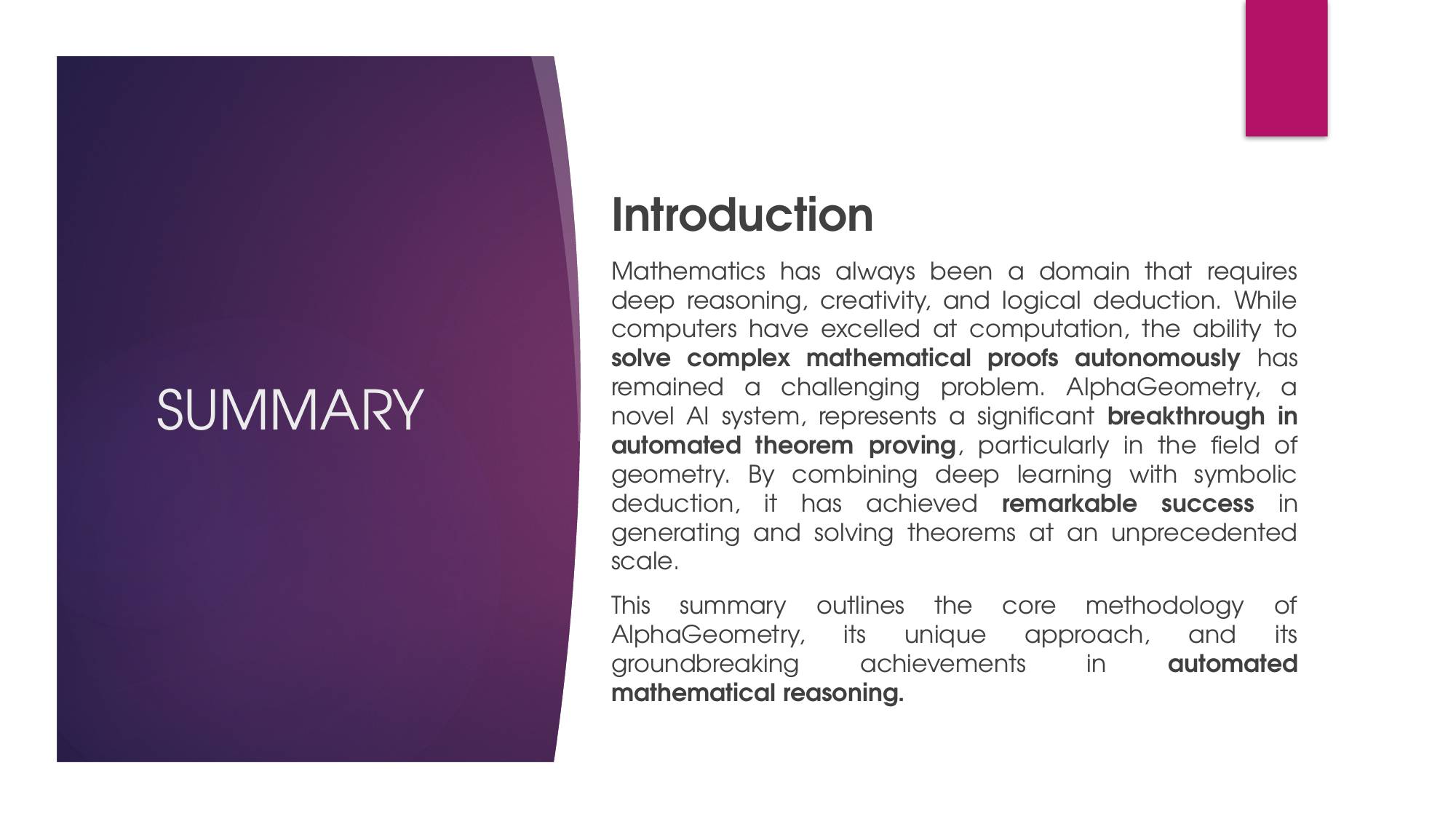

Introduction
Mathematics has always been a domain that requires deep reasoning, creativity, and logical deduction. While computers have excelled at computation, the ability to solve complex mathematical proofs autonomously has remained a challenging problem. AlphaGeometry, a novel AI system, represents a significant breakthrough in automated theorem proving, particularly in the field of geometry. By combining deep learning with symbolic deduction, it has achieved remarkable success in generating and solving theorems at an unprecedented scale.
This summary outlines the core methodology of AlphaGeometry, its unique approach, and its groundbreaking achievements in automated mathematical reasoning.
# SUMMARY